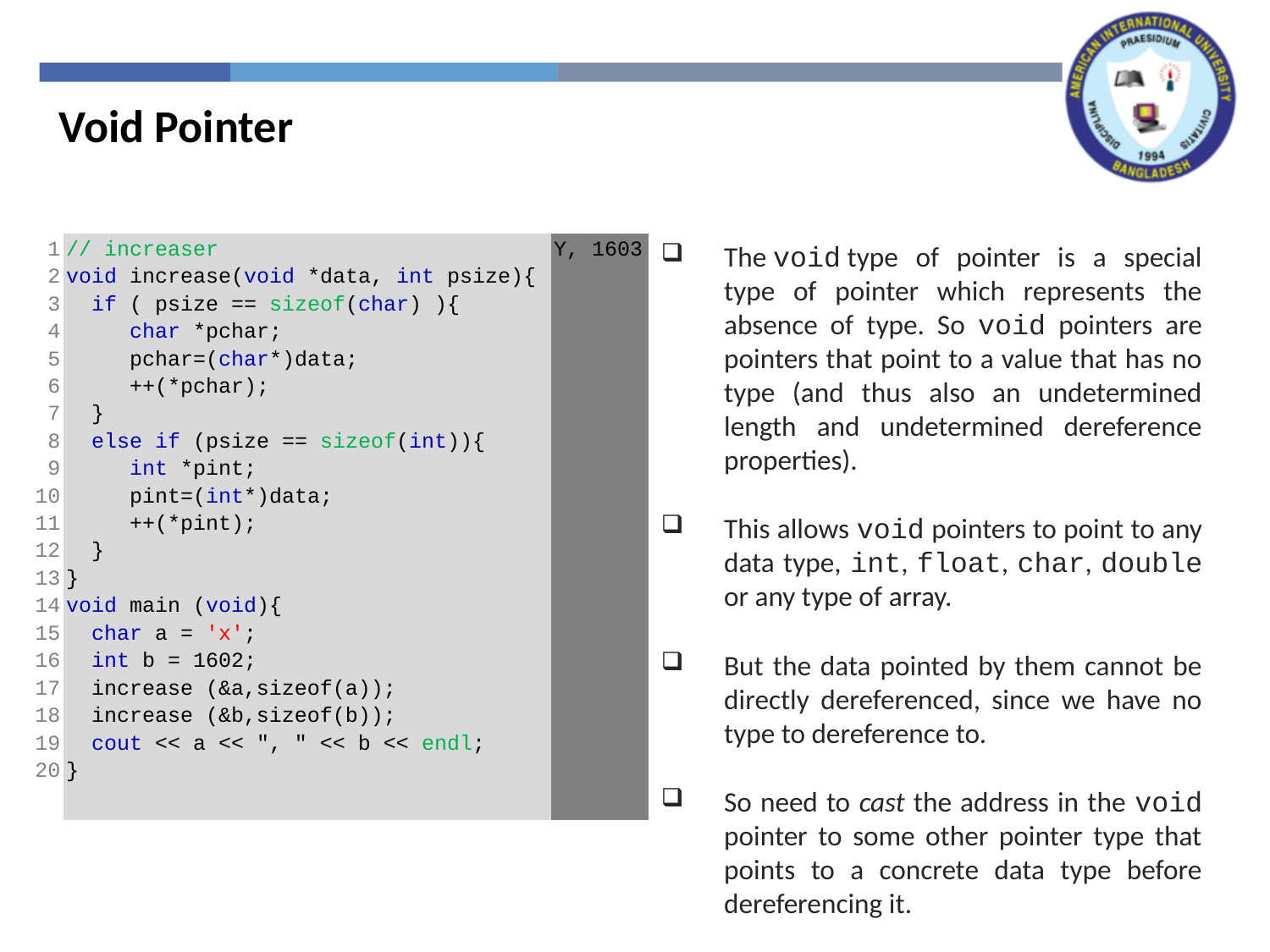

Void Pointer
The void type of pointer is a special type of pointer which represents the absence of type. So void pointers are pointers that point to a value that has no type (and thus also an undetermined length and undetermined dereference properties).
This allows void pointers to point to any data type, int, float, char, double or any type of array.
But the data pointed by them cannot be directly dereferenced, since we have no type to dereference to.
So need to cast the address in the void pointer to some other pointer type that points to a concrete data type before dereferencing it.
| 1 2 3 4 5 6 7 8 9 10 11 12 13 14 15 16 17 18 19 20 | // increaser void increase(void \*data, int psize){ if ( psize == sizeof(char) ){ char \*pchar; pchar=(char\*)data; ++(\*pchar); } else if (psize == sizeof(int)){ int \*pint; pint=(int\*)data; ++(\*pint); } } void main (void){ char a = 'x'; int b = 1602; increase (&a,sizeof(a)); increase (&b,sizeof(b)); cout << a << ", " << b << endl; } | Y, 1603 |
| --- | --- | --- |